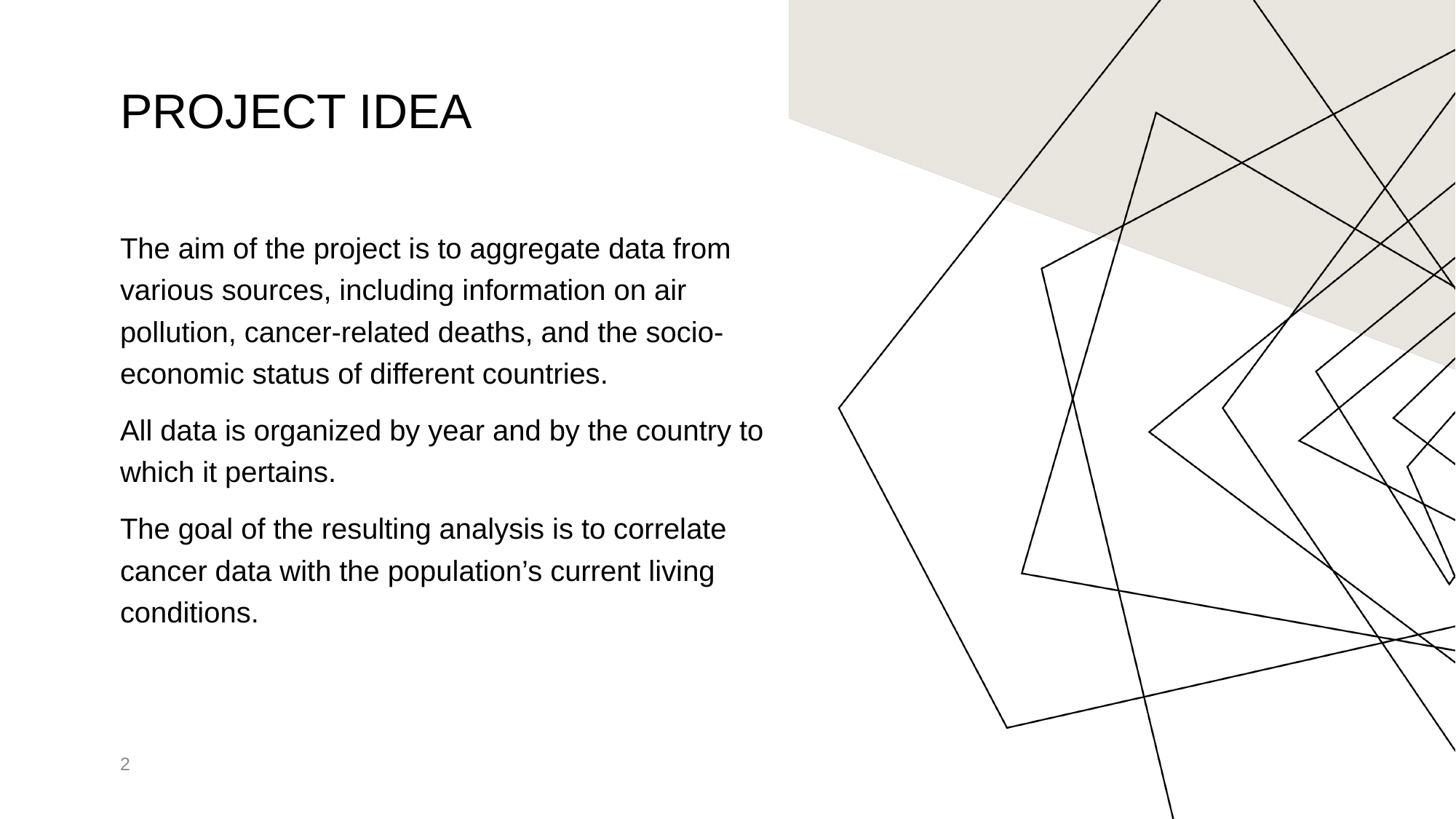

# Project idea
The aim of the project is to aggregate data from various sources, including information on air pollution, cancer-related deaths, and the socio-economic status of different countries.
All data is organized by year and by the country to which it pertains.
The goal of the resulting analysis is to correlate cancer data with the population’s current living conditions.
2